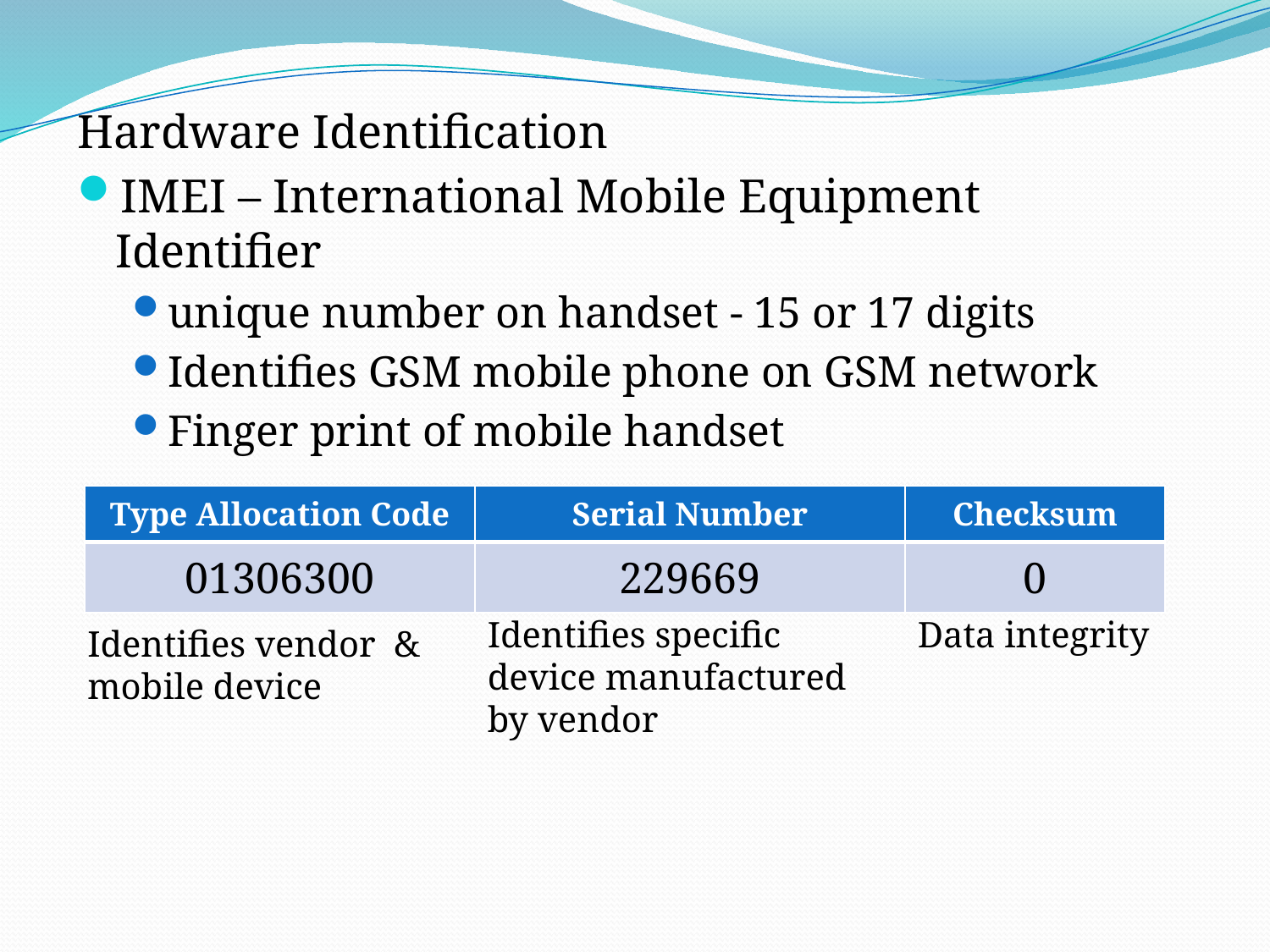

Hardware Identification
IMEI – International Mobile Equipment Identifier
unique number on handset - 15 or 17 digits
Identifies GSM mobile phone on GSM network
Finger print of mobile handset

| Type Allocation Code | Serial Number | Checksum |
| --- | --- | --- |
| 01306300 | 229669 | 0 |
Identifies specific device manufactured by vendor
Data integrity
Identifies vendor  & mobile device